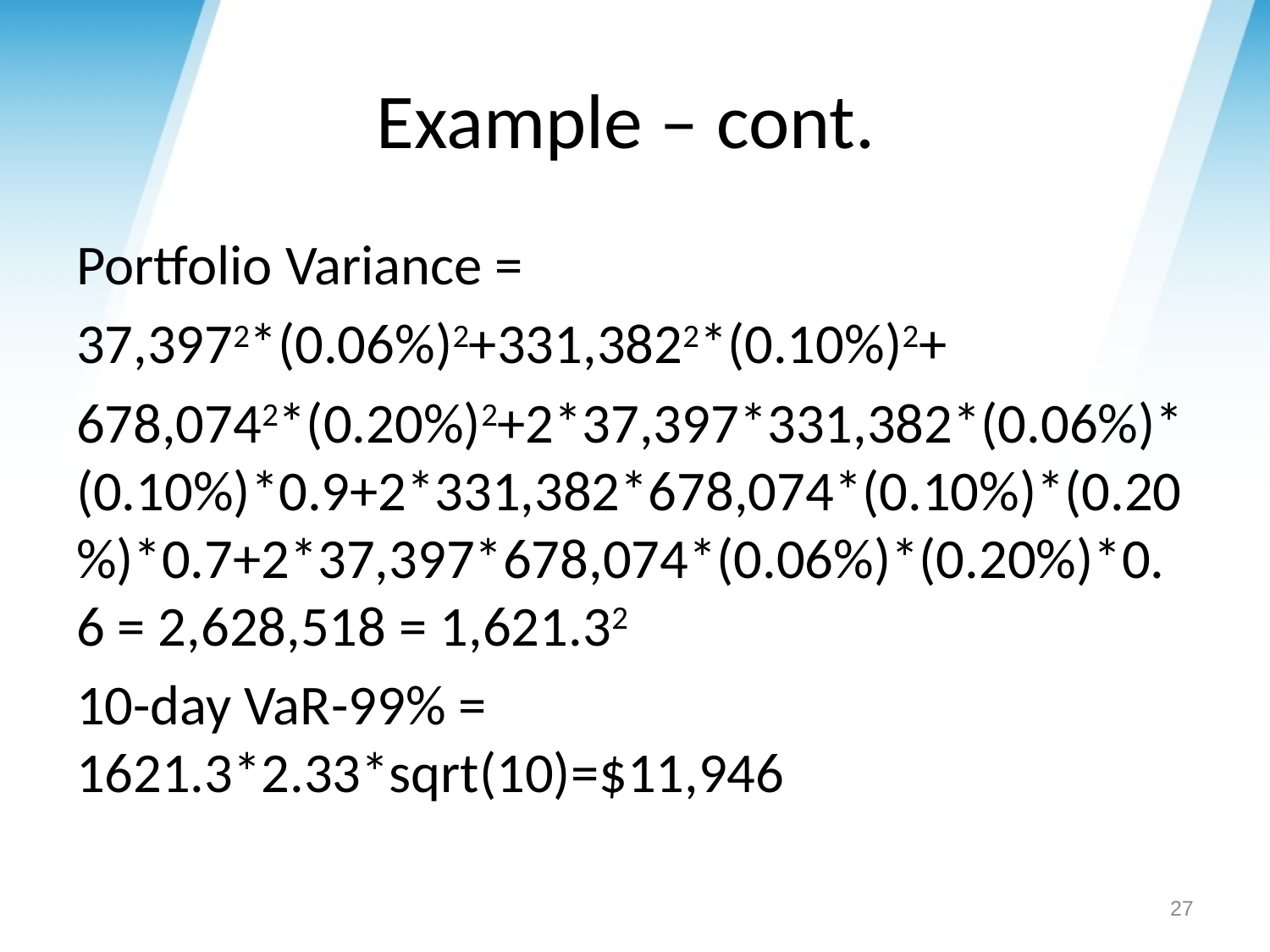

# Example – cont.
Portfolio Variance =
37,3972*(0.06%)2+331,3822*(0.10%)2+
678,0742*(0.20%)2+2*37,397*331,382*(0.06%)*(0.10%)*0.9+2*331,382*678,074*(0.10%)*(0.20%)*0.7+2*37,397*678,074*(0.06%)*(0.20%)*0.6 = 2,628,518 = 1,621.32
10-day VaR-99% = 1621.3*2.33*sqrt(10)=$11,946

27